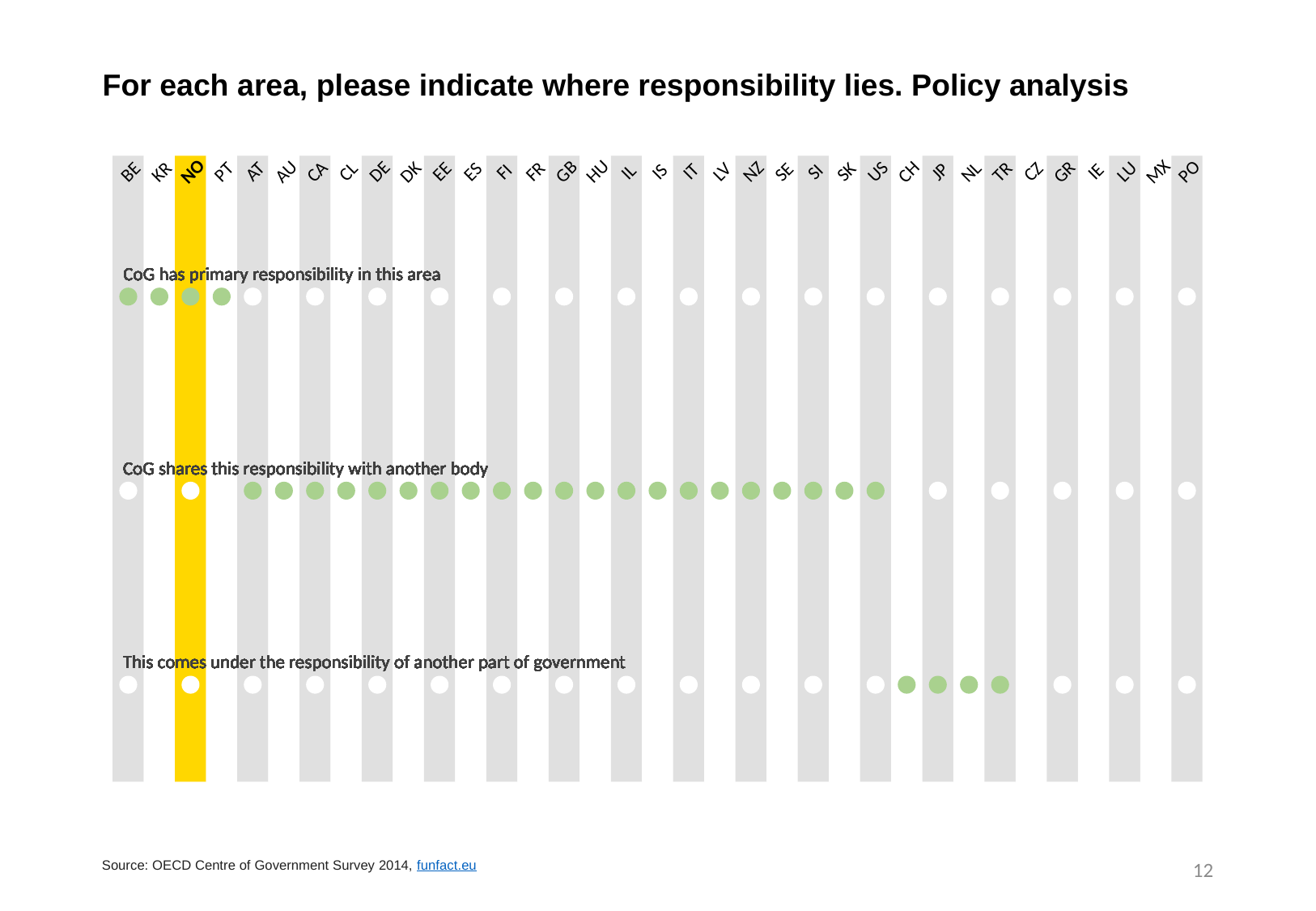

# For each area, please indicate where responsibility lies. Policy analysis

NO
ES
IS
SE
SI
SK
US
PO
GB
GR
CA
CL
CH
CZ
AU
HU
LU
JP
KR
AT
DK
FI
IL
IT
LV
NL
IE
MX
NZ
PT
FR
TR
BE
DE
EE
CoG has primary responsibility in this area
CoG has primary responsibility in this area
CoG has primary responsibility in this area
CoG has primary responsibility in this area
CoG has primary responsibility in this area
CoG has primary responsibility in this area
CoG has primary responsibility in this area
CoG has primary responsibility in this area
CoG has primary responsibility in this area
CoG has primary responsibility in this area
CoG has primary responsibility in this area
CoG has primary responsibility in this area
CoG has primary responsibility in this area
CoG has primary responsibility in this area
CoG has primary responsibility in this area
CoG has primary responsibility in this area
CoG has primary responsibility in this area
CoG has primary responsibility in this area
CoG has primary responsibility in this area
CoG has primary responsibility in this area
CoG has primary responsibility in this area
CoG has primary responsibility in this area
CoG has primary responsibility in this area
CoG has primary responsibility in this area
CoG has primary responsibility in this area
CoG has primary responsibility in this area
CoG has primary responsibility in this area
CoG has primary responsibility in this area
CoG has primary responsibility in this area
CoG has primary responsibility in this area
CoG has primary responsibility in this area
CoG has primary responsibility in this area
CoG has primary responsibility in this area
CoG has primary responsibility in this area
CoG has primary responsibility in this area

CoG shares this responsibility with another body
CoG shares this responsibility with another body
CoG shares this responsibility with another body
CoG shares this responsibility with another body
CoG shares this responsibility with another body
CoG shares this responsibility with another body
CoG shares this responsibility with another body
CoG shares this responsibility with another body
CoG shares this responsibility with another body
CoG shares this responsibility with another body
CoG shares this responsibility with another body
CoG shares this responsibility with another body
CoG shares this responsibility with another body
CoG shares this responsibility with another body
CoG shares this responsibility with another body
CoG shares this responsibility with another body
CoG shares this responsibility with another body
CoG shares this responsibility with another body
CoG shares this responsibility with another body
CoG shares this responsibility with another body
CoG shares this responsibility with another body
CoG shares this responsibility with another body
CoG shares this responsibility with another body
CoG shares this responsibility with another body
CoG shares this responsibility with another body
CoG shares this responsibility with another body
CoG shares this responsibility with another body
CoG shares this responsibility with another body
CoG shares this responsibility with another body
CoG shares this responsibility with another body
CoG shares this responsibility with another body
CoG shares this responsibility with another body
CoG shares this responsibility with another body
CoG shares this responsibility with another body
CoG shares this responsibility with another body

This comes under the responsibility of another part of government
This comes under the responsibility of another part of government
This comes under the responsibility of another part of government
This comes under the responsibility of another part of government
This comes under the responsibility of another part of government
This comes under the responsibility of another part of government
This comes under the responsibility of another part of government
This comes under the responsibility of another part of government
This comes under the responsibility of another part of government
This comes under the responsibility of another part of government
This comes under the responsibility of another part of government
This comes under the responsibility of another part of government
This comes under the responsibility of another part of government
This comes under the responsibility of another part of government
This comes under the responsibility of another part of government
This comes under the responsibility of another part of government
This comes under the responsibility of another part of government
This comes under the responsibility of another part of government
This comes under the responsibility of another part of government
This comes under the responsibility of another part of government
This comes under the responsibility of another part of government
This comes under the responsibility of another part of government
This comes under the responsibility of another part of government
This comes under the responsibility of another part of government
This comes under the responsibility of another part of government
This comes under the responsibility of another part of government
This comes under the responsibility of another part of government
This comes under the responsibility of another part of government
This comes under the responsibility of another part of government
This comes under the responsibility of another part of government
This comes under the responsibility of another part of government
This comes under the responsibility of another part of government
This comes under the responsibility of another part of government
This comes under the responsibility of another part of government
This comes under the responsibility of another part of government

12